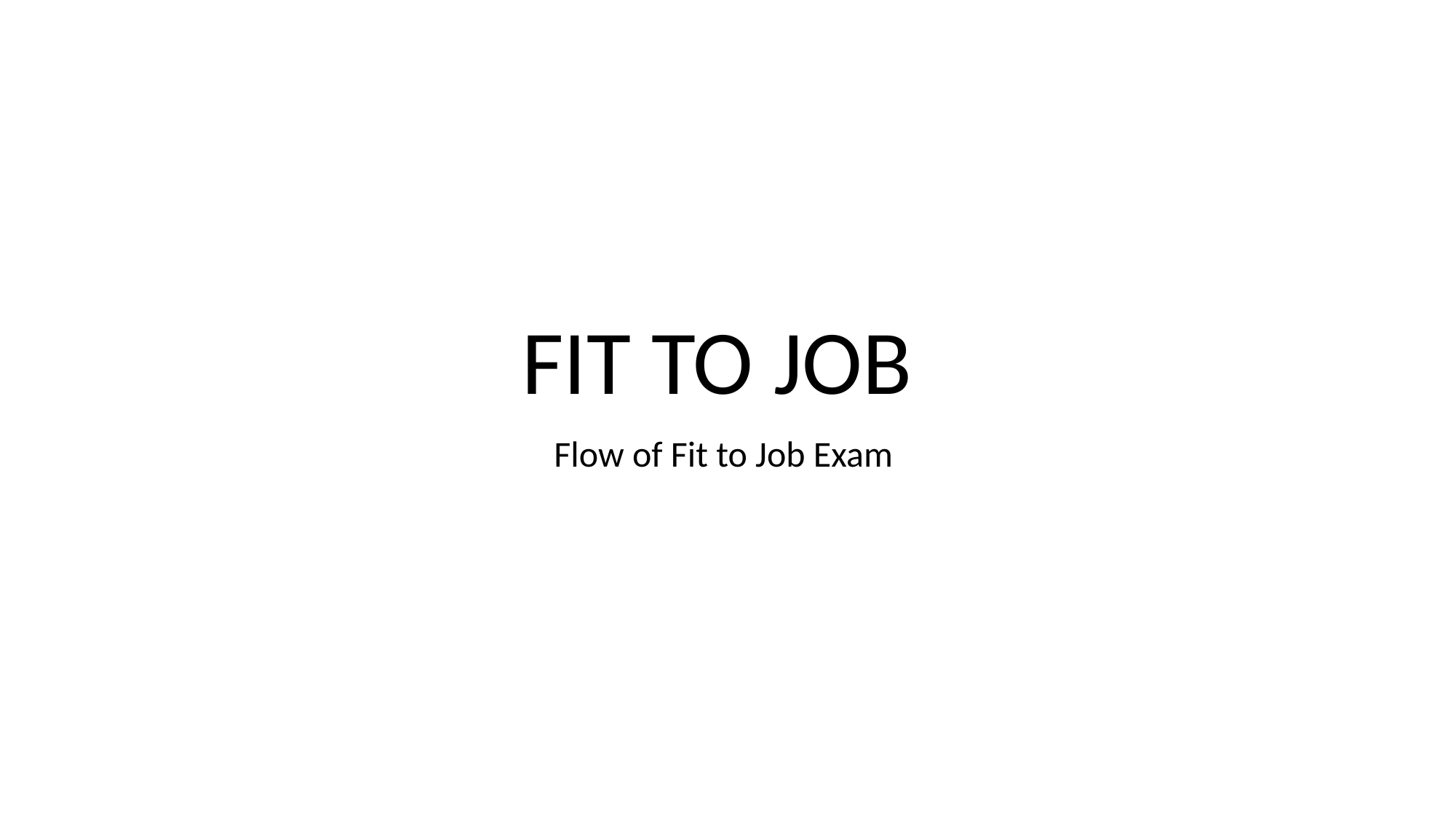

# FIT TO JOB
Flow of Fit to Job Exam